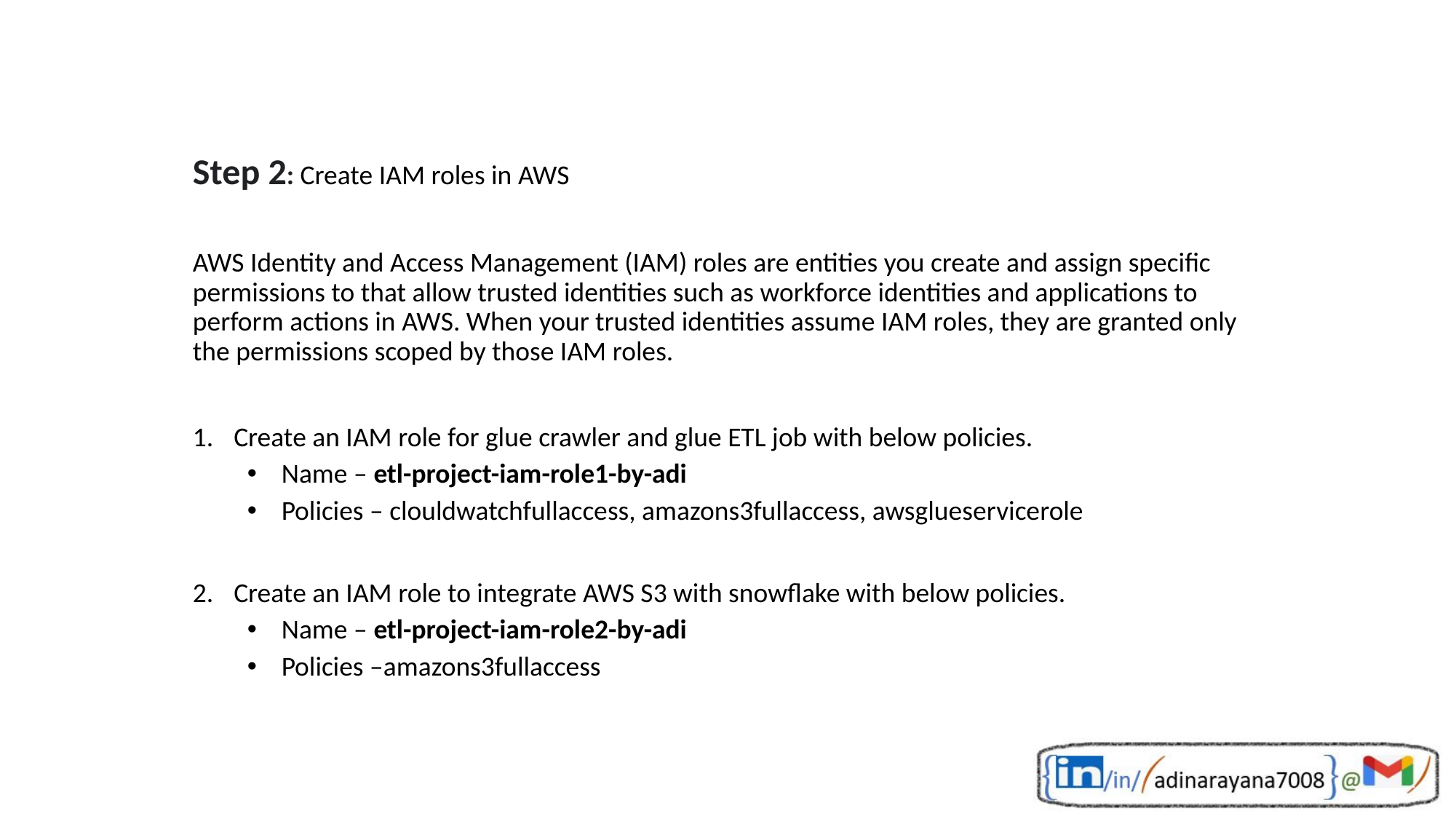

Step 2: Create IAM roles in AWS

AWS Identity and Access Management (IAM) roles are entities you create and assign specific permissions to that allow trusted identities such as workforce identities and applications to perform actions in AWS. When your trusted identities assume IAM roles, they are granted only the permissions scoped by those IAM roles.

Create an IAM role for glue crawler and glue ETL job with below policies.
Name – etl-project-iam-role1-by-adi
Policies – clouldwatchfullaccess, amazons3fullaccess, awsglueservicerole

Create an IAM role to integrate AWS S3 with snowflake with below policies.
Name – etl-project-iam-role2-by-adi
Policies –amazons3fullaccess